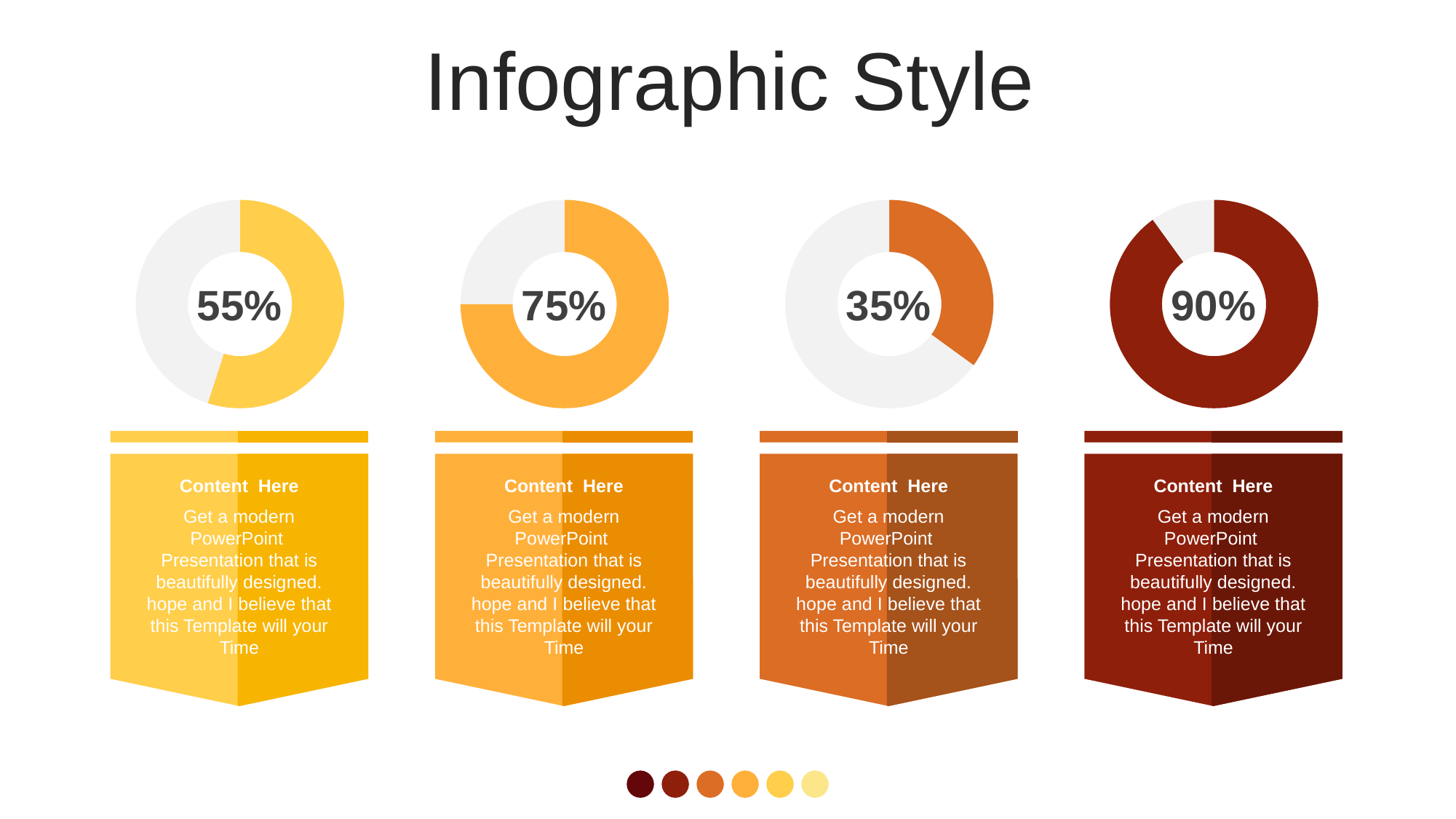

Infographic Style

### Chart

| Category | Sales |
|---|---|
| 1st Qtr | 55.0 |
| 2nd Qtr | 45.0 |

### Chart

| Category | Sales |
|---|---|
| 1st Qtr | 75.0 |
| 2nd Qtr | 25.0 |

### Chart

| Category | Sales |
|---|---|
| 1st Qtr | 35.0 |
| 2nd Qtr | 65.0 |

### Chart

| Category | Sales |
|---|---|
| 1st Qtr | 90.0 |
| 2nd Qtr | 10.0 |
55%
75%
35%
90%

Content  Here
Get a modern PowerPoint  Presentation that is beautifully designed. hope and I believe that this Template will your Time
Content  Here
Get a modern PowerPoint  Presentation that is beautifully designed. hope and I believe that this Template will your Time
Content  Here
Get a modern PowerPoint  Presentation that is beautifully designed. hope and I believe that this Template will your Time
Content  Here
Get a modern PowerPoint  Presentation that is beautifully designed. hope and I believe that this Template will your Time